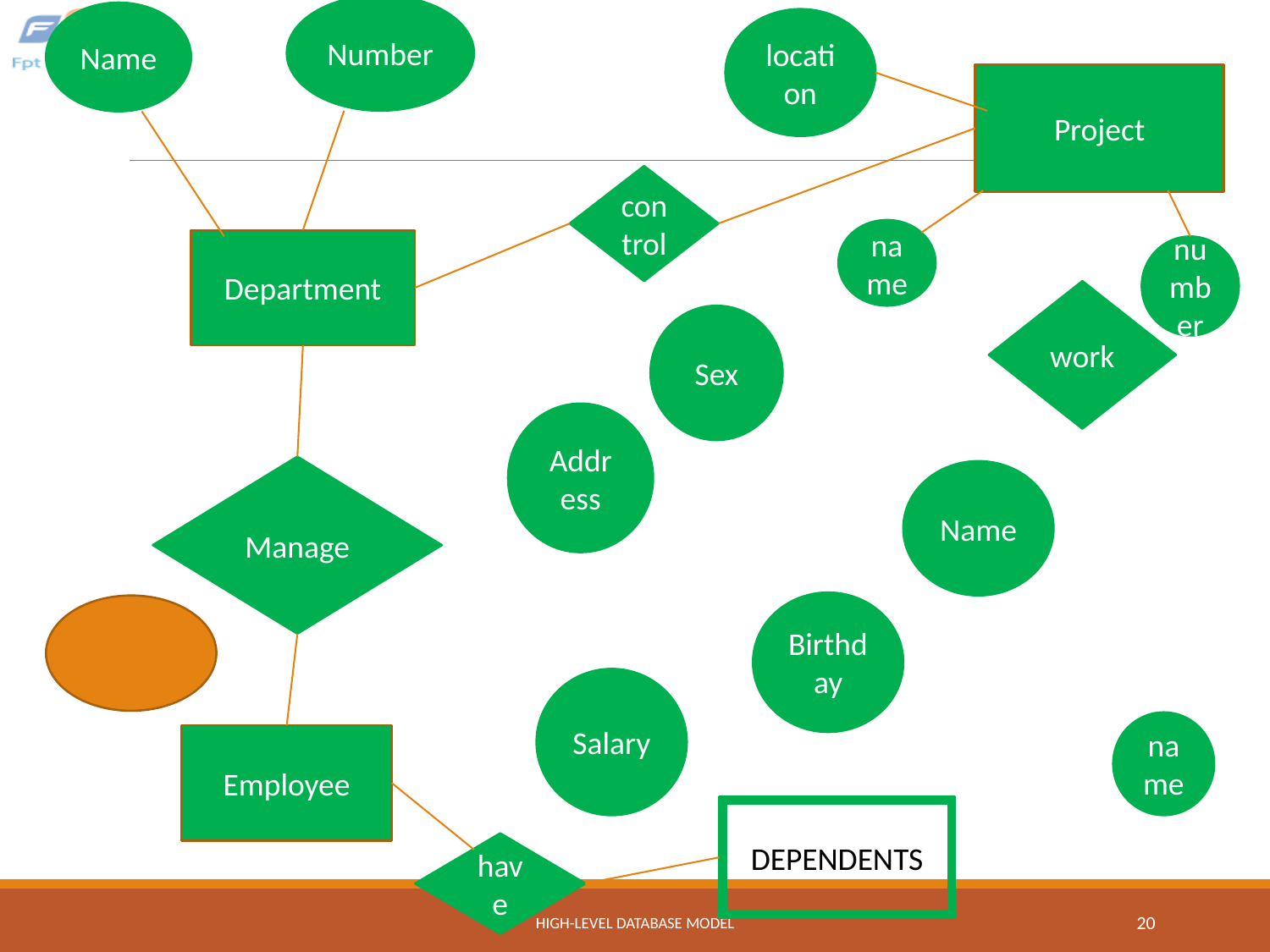

Number
Name
location
Project
control
name
Department
number
work
Sex
Address
Manage
Name
Birthday

Salary
name
Employee
DEPENDENTS
have
High-Level Database Model
20